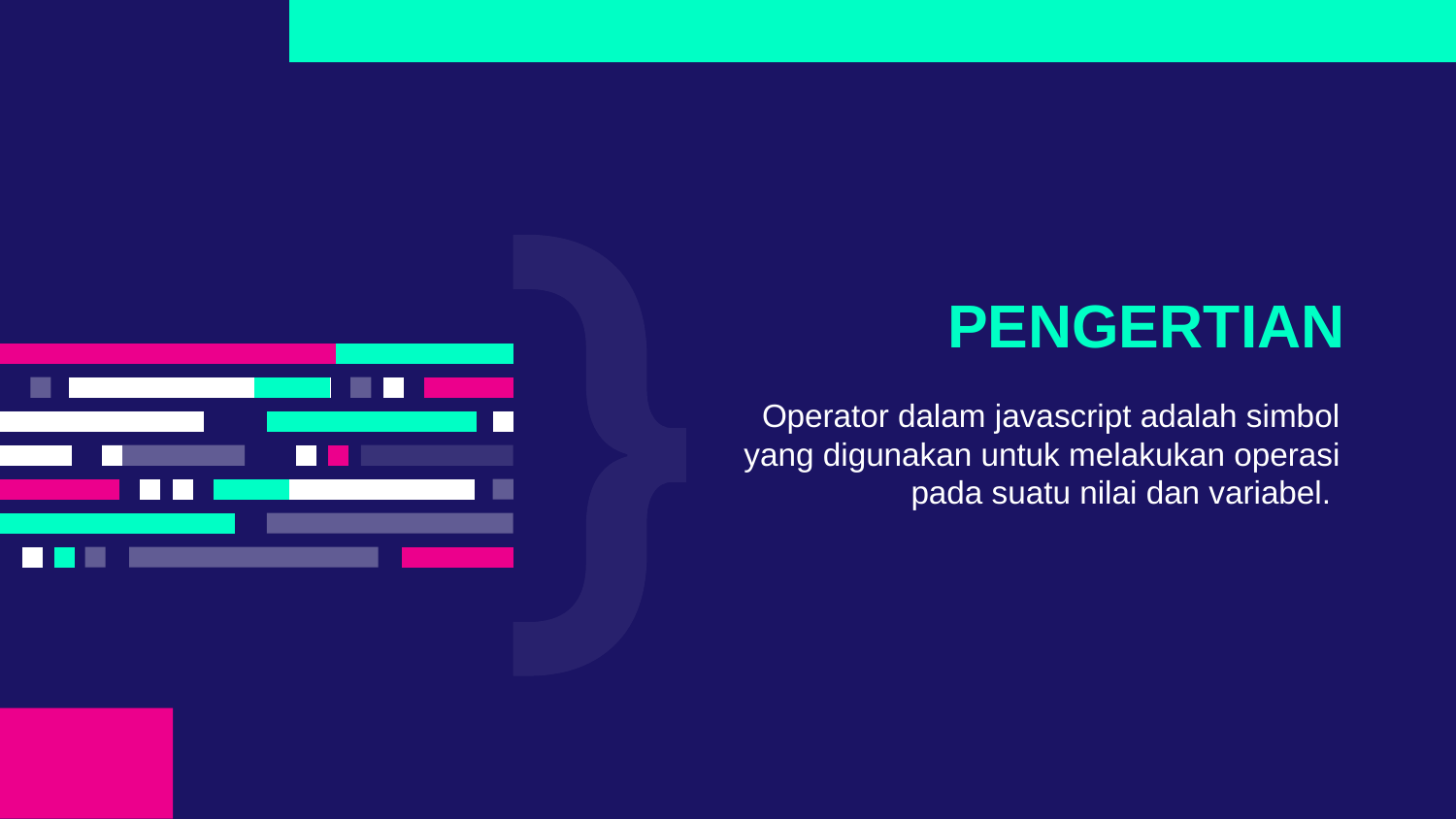

# PENGERTIAN
Operator dalam javascript adalah simbol yang digunakan untuk melakukan operasi pada suatu nilai dan variabel.